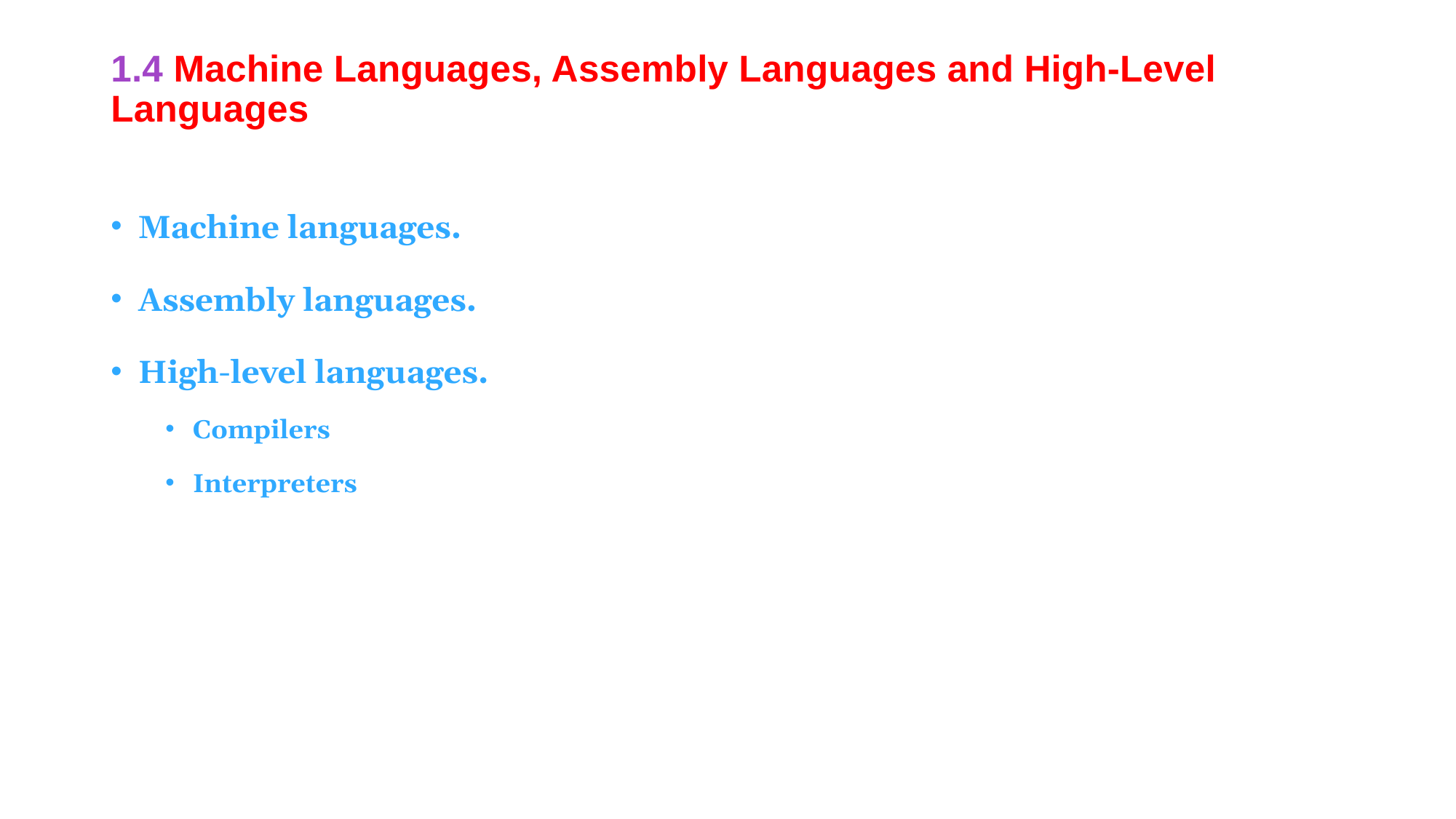

# 1.4 Machine Languages, Assembly Languages and High-Level Languages
Machine languages.
Assembly languages.
High-level languages.
Compilers
Interpreters